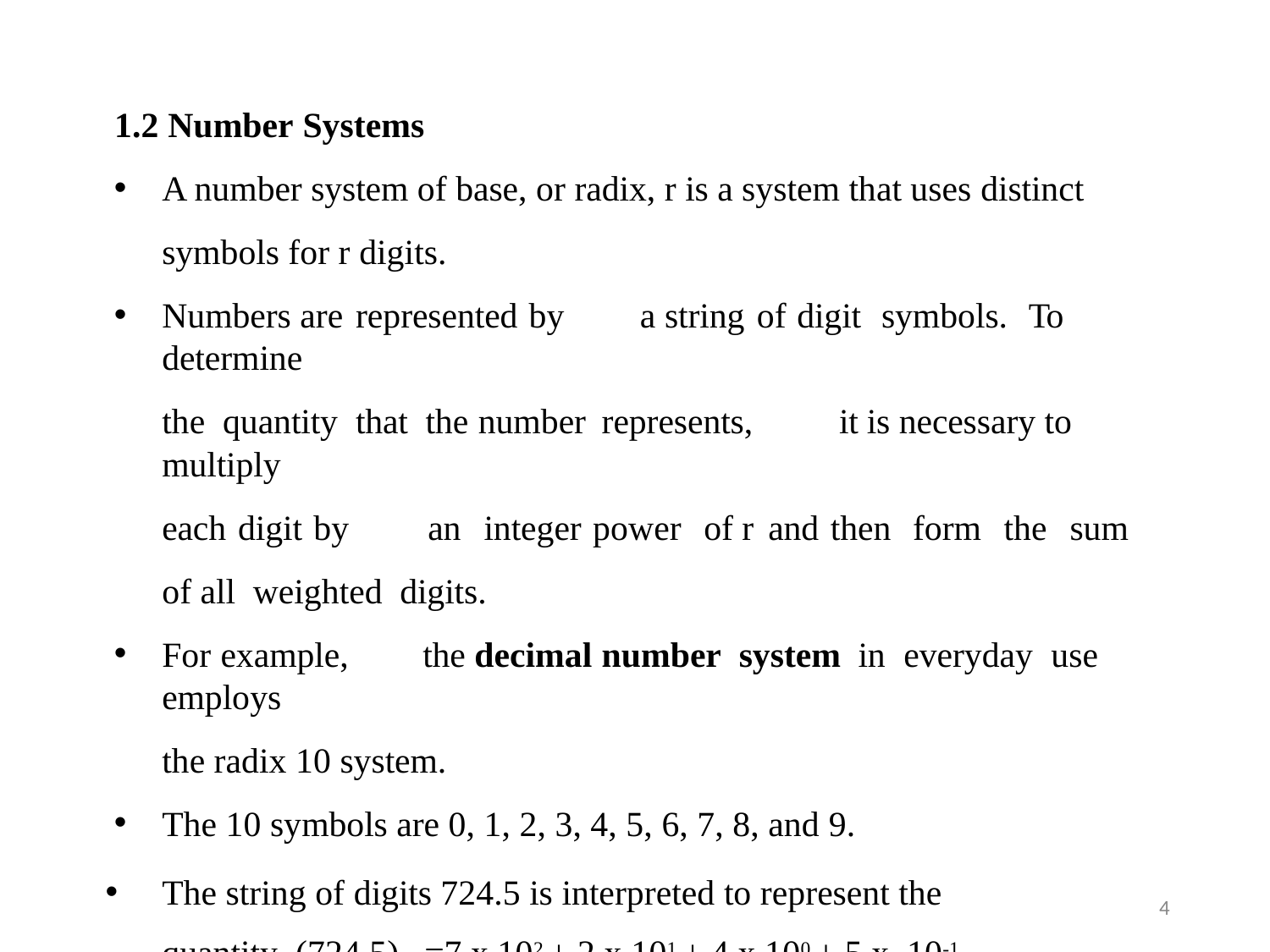

1.2 Number Systems
A number system of base, or radix, r is a system that uses distinct  symbols for r digits.
Numbers are represented by	a string of digit	symbols.	To	determine
the  quantity  that  the number represents,	it is necessary to multiply
each digit by	an	integer power	of r and then	form	the	sum	of all  weighted digits.
For example,	the decimal number system	in	everyday	use employs
the radix 10 system.
The 10 symbols are 0, 1, 2, 3, 4, 5, 6, 7, 8, and 9.
The string of digits 724.5 is interpreted to represent the quantity  (724.5)10 =7 x 102 + 2 x 101 + 4 x 100 + 5 x 10-1
4